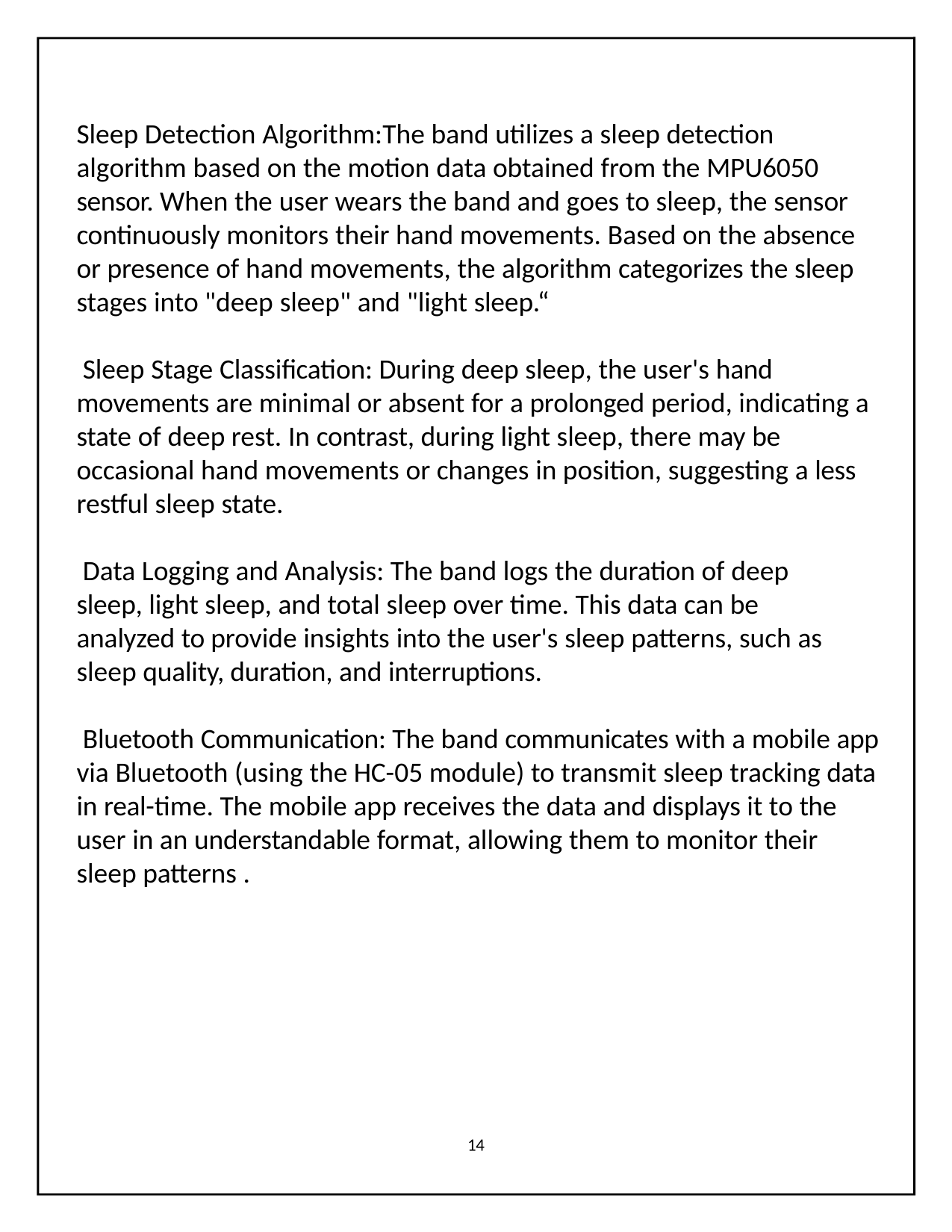

Sleep Detection Algorithm:The band utilizes a sleep detection algorithm based on the motion data obtained from the MPU6050 sensor. When the user wears the band and goes to sleep, the sensor continuously monitors their hand movements. Based on the absence or presence of hand movements, the algorithm categorizes the sleep stages into "deep sleep" and "light sleep.“
Sleep Stage Classification: During deep sleep, the user's hand movements are minimal or absent for a prolonged period, indicating a state of deep rest. In contrast, during light sleep, there may be occasional hand movements or changes in position, suggesting a less restful sleep state.
Data Logging and Analysis: The band logs the duration of deep sleep, light sleep, and total sleep over time. This data can be analyzed to provide insights into the user's sleep patterns, such as sleep quality, duration, and interruptions.
Bluetooth Communication: The band communicates with a mobile app via Bluetooth (using the HC-05 module) to transmit sleep tracking data in real-time. The mobile app receives the data and displays it to the user in an understandable format, allowing them to monitor their sleep patterns .
14